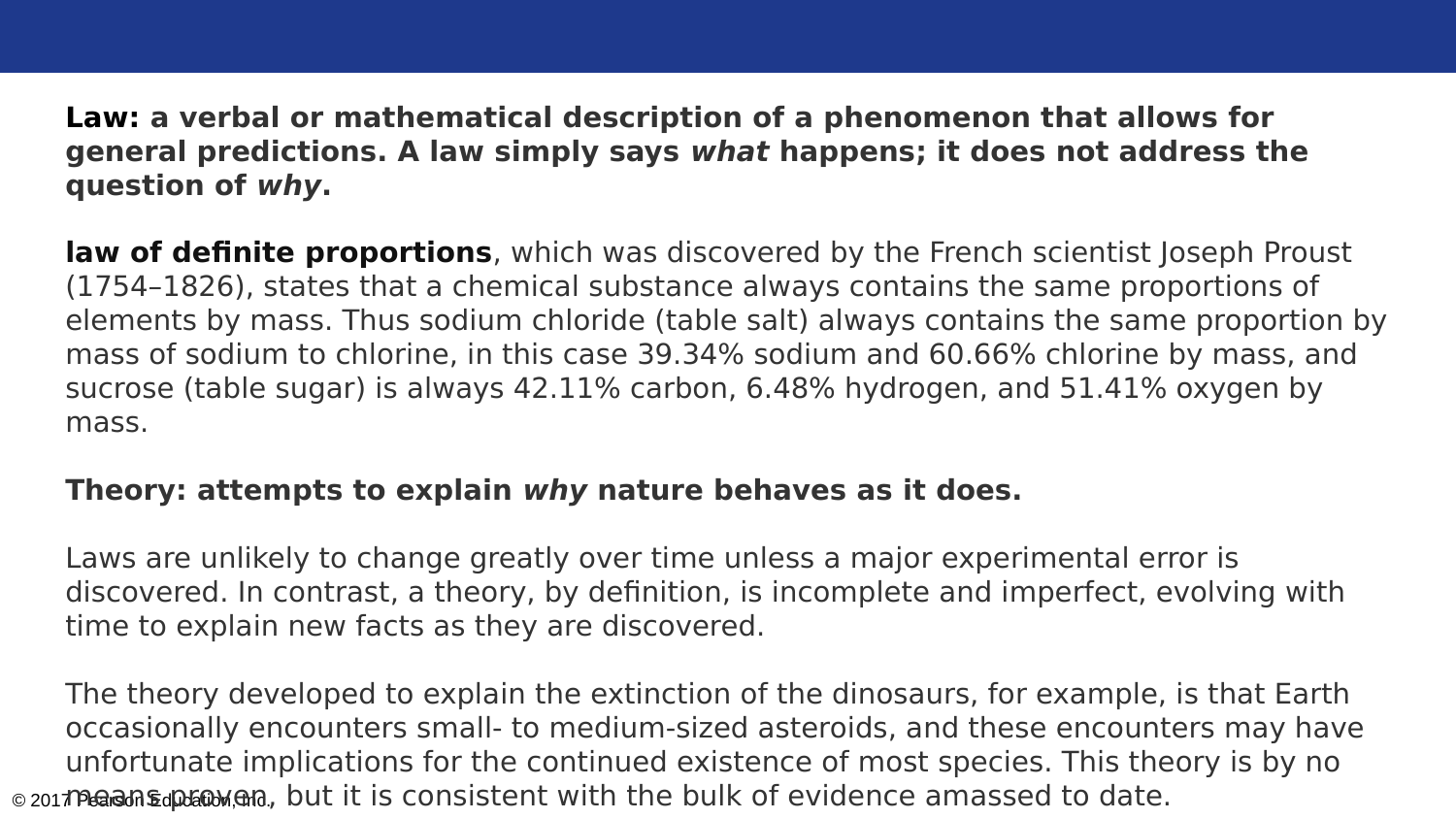

Law: a verbal or mathematical description of a phenomenon that allows for general predictions. A law simply says what happens; it does not address the question of why.

law of definite proportions, which was discovered by the French scientist Joseph Proust (1754–1826), states that a chemical substance always contains the same proportions of elements by mass. Thus sodium chloride (table salt) always contains the same proportion by mass of sodium to chlorine, in this case 39.34% sodium and 60.66% chlorine by mass, and sucrose (table sugar) is always 42.11% carbon, 6.48% hydrogen, and 51.41% oxygen by mass.

Theory: attempts to explain why nature behaves as it does.

Laws are unlikely to change greatly over time unless a major experimental error is discovered. In contrast, a theory, by definition, is incomplete and imperfect, evolving with time to explain new facts as they are discovered.

The theory developed to explain the extinction of the dinosaurs, for example, is that Earth occasionally encounters small- to medium-sized asteroids, and these encounters may have unfortunate implications for the continued existence of most species. This theory is by no means proven, but it is consistent with the bulk of evidence amassed to date.